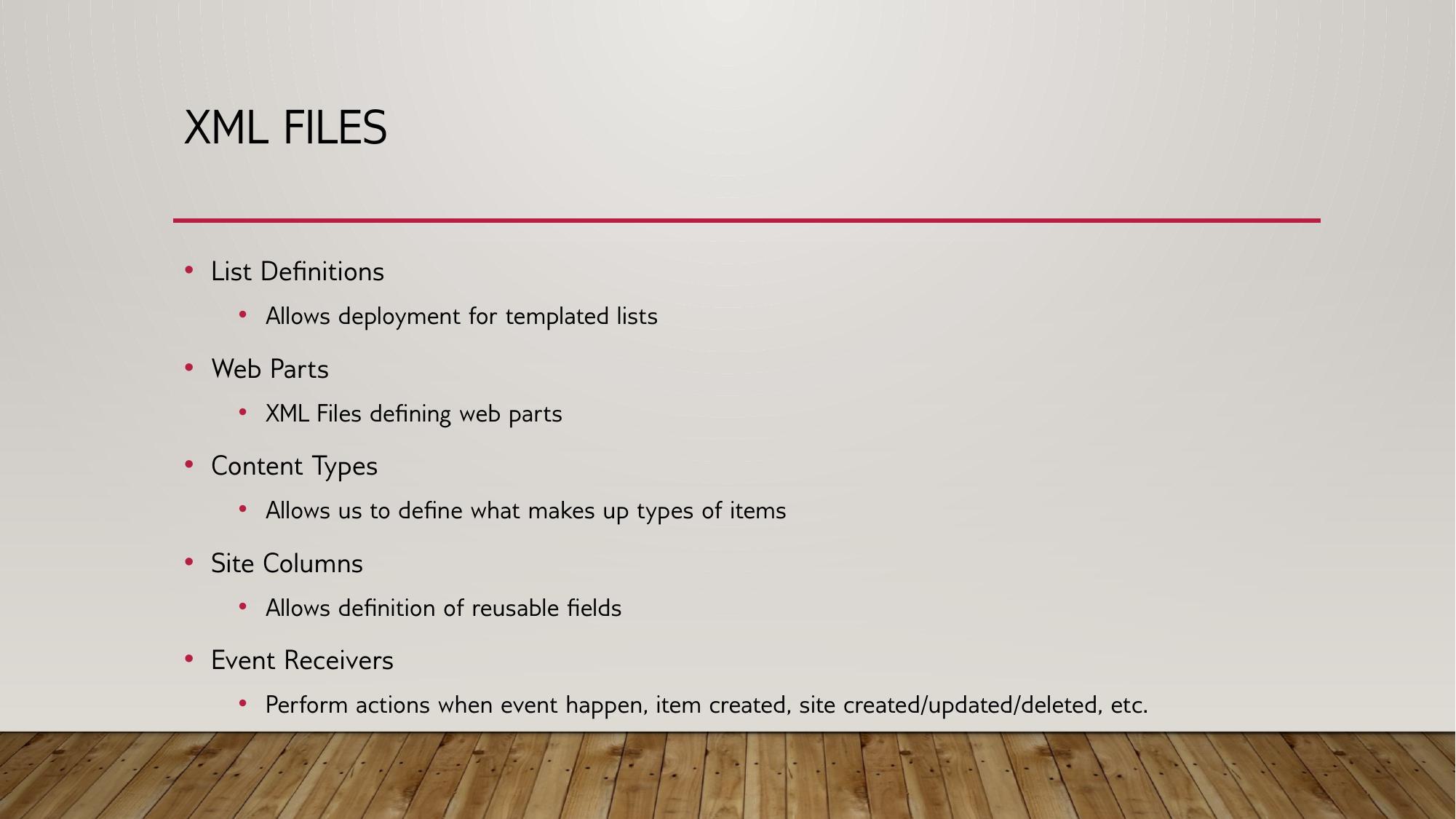

# XML Files
List Definitions
Allows deployment for templated lists
Web Parts
XML Files defining web parts
Content Types
Allows us to define what makes up types of items
Site Columns
Allows definition of reusable fields
Event Receivers
Perform actions when event happen, item created, site created/updated/deleted, etc.